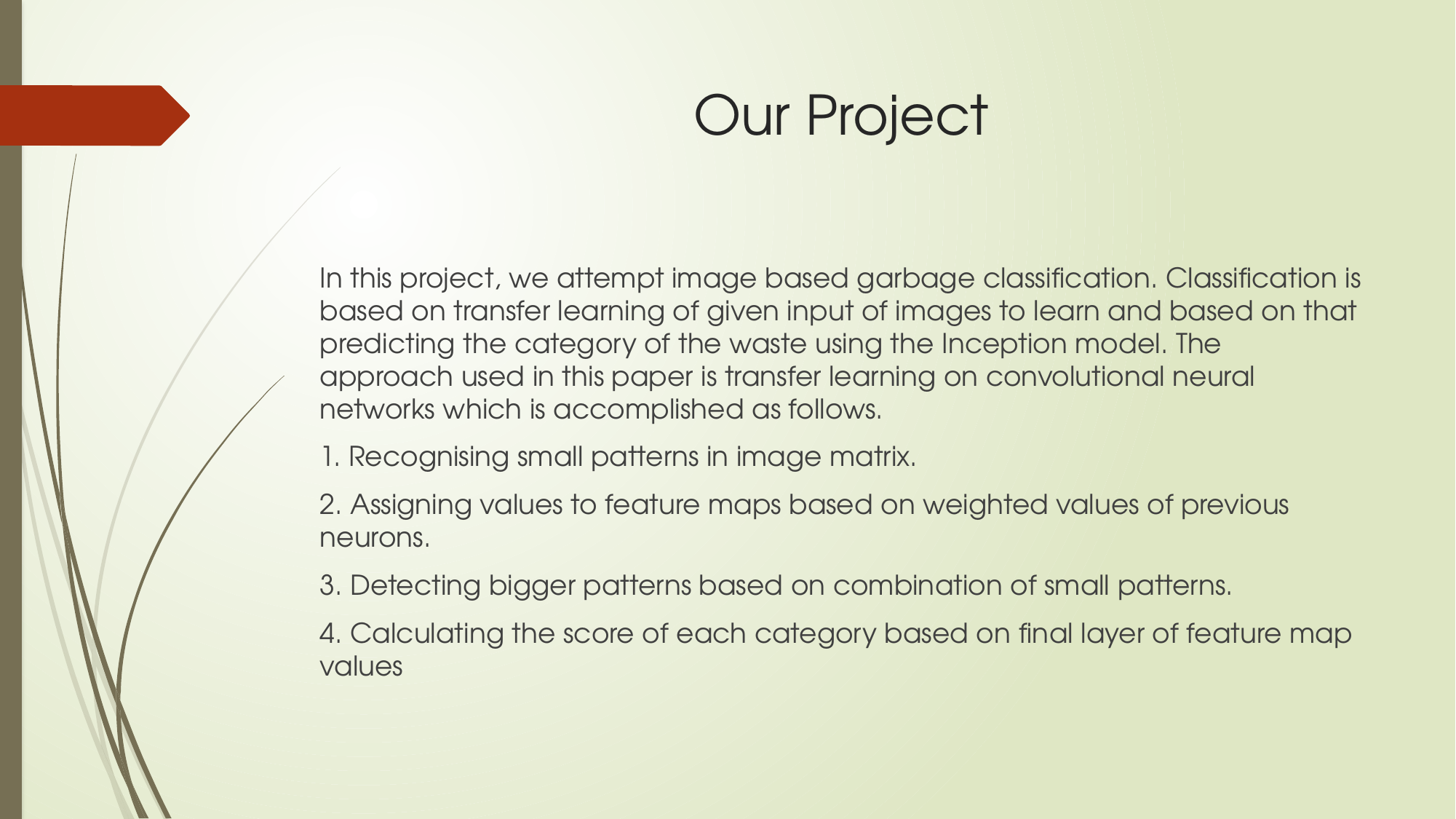

# Our Project
In this project, we attempt image based garbage classiﬁcation. Classiﬁcation is based on transfer learning of given input of images to learn and based on that predicting the category of the waste using the Inception model. The approach used in this paper is transfer learning on convolutional neural networks which is accomplished as follows.
1. Recognising small patterns in image matrix.
2. Assigning values to feature maps based on weighted values of previous neurons.
3. Detecting bigger patterns based on combination of small patterns.
4. Calculating the score of each category based on ﬁnal layer of feature map values